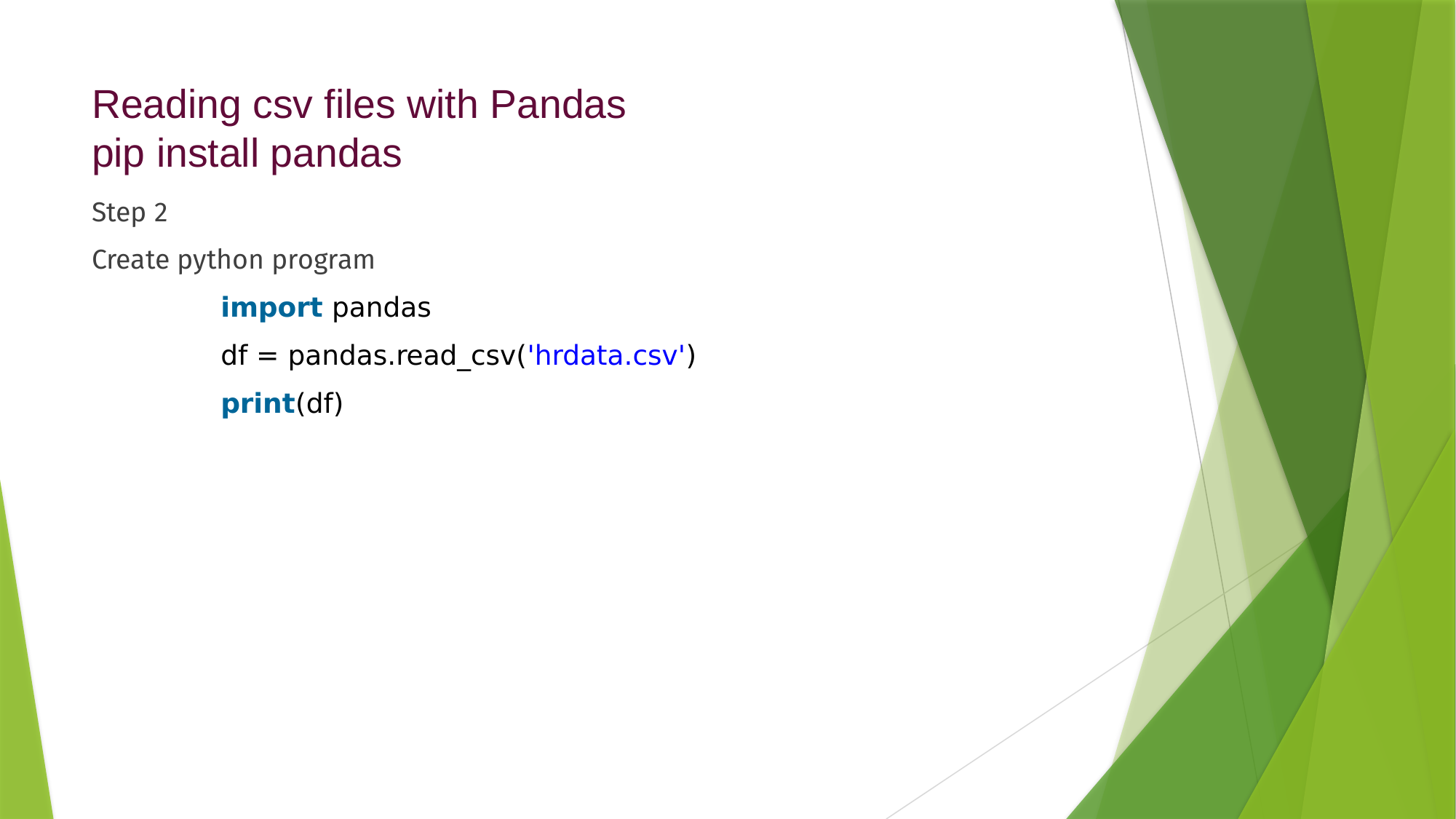

# Reading csv files with Pandas pip install pandas
Step 2
Create python program
import pandas
df = pandas.read_csv('hrdata.csv')
print(df)